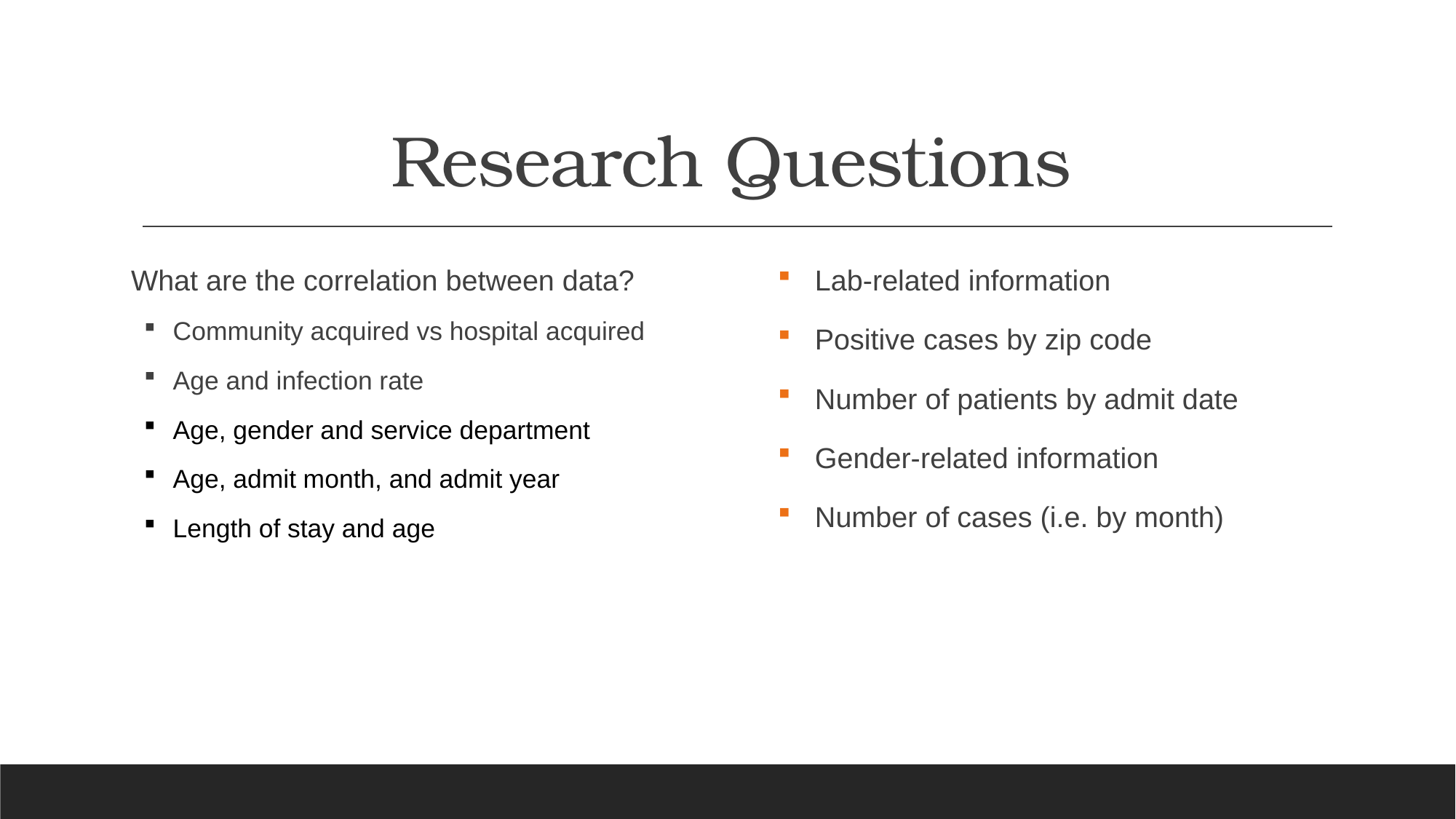

# Research Questions
What are the correlation between data?
 Community acquired vs hospital acquired
 Age and infection rate
 Age, gender and service department
 Age, admit month, and admit year
 Length of stay and age

   Lab-related information
   Positive cases by zip code
   Number of patients by admit date
   Gender-related information
   Number of cases (i.e. by month)